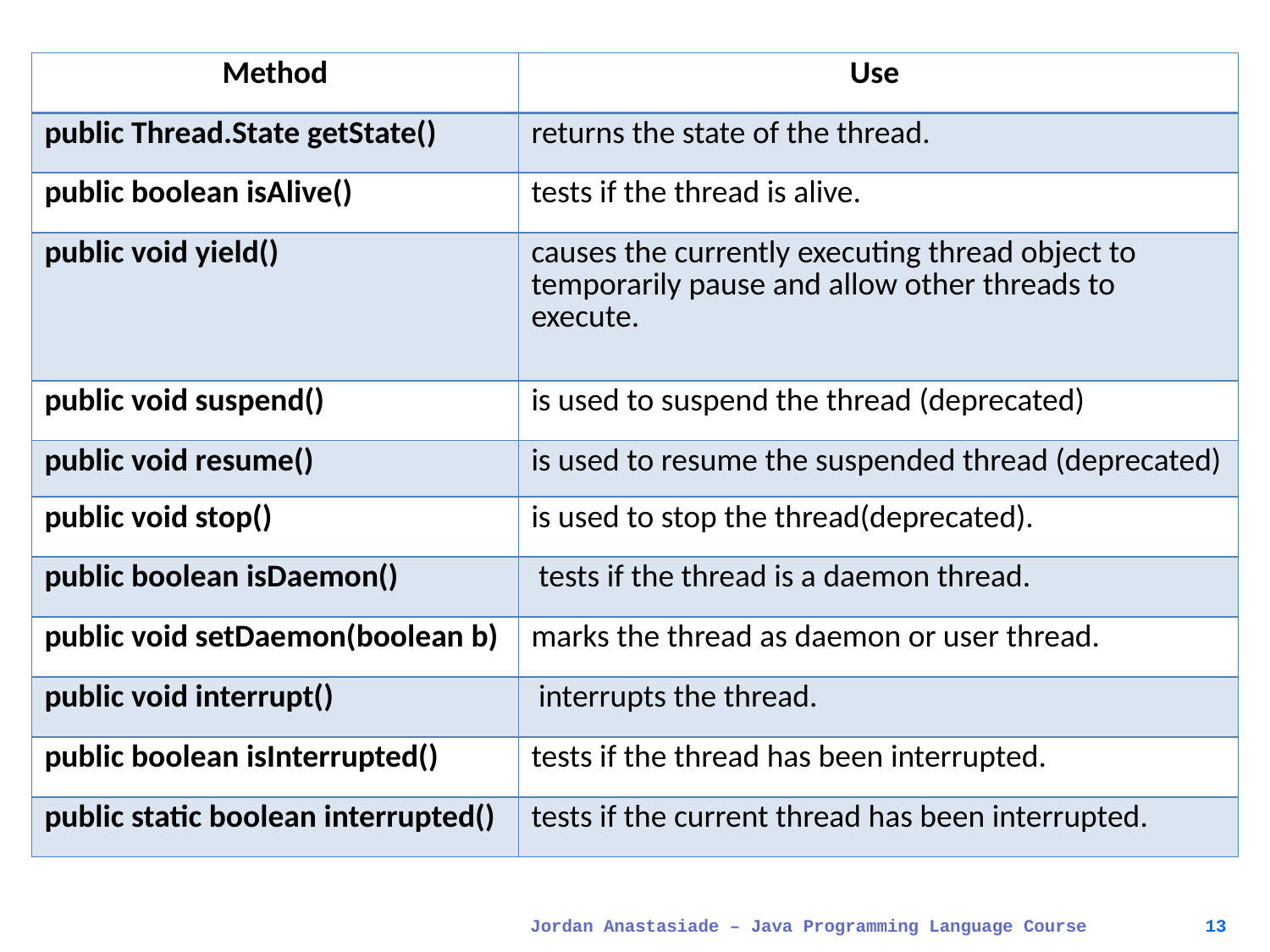

| Method | Use |
| --- | --- |
| public Thread.State getState() | returns the state of the thread. |
| public boolean isAlive() | tests if the thread is alive. |
| public void yield() | causes the currently executing thread object to temporarily pause and allow other threads to execute. |
| public void suspend() | is used to suspend the thread (deprecated) |
| public void resume() | is used to resume the suspended thread (deprecated) |
| public void stop() | is used to stop the thread(deprecated). |
| public boolean isDaemon() | tests if the thread is a daemon thread. |
| public void setDaemon(boolean b) | marks the thread as daemon or user thread. |
| public void interrupt() | interrupts the thread. |
| public boolean isInterrupted() | tests if the thread has been interrupted. |
| public static boolean interrupted() | tests if the current thread has been interrupted. |
Jordan Anastasiade – Java Programming Language Course
13